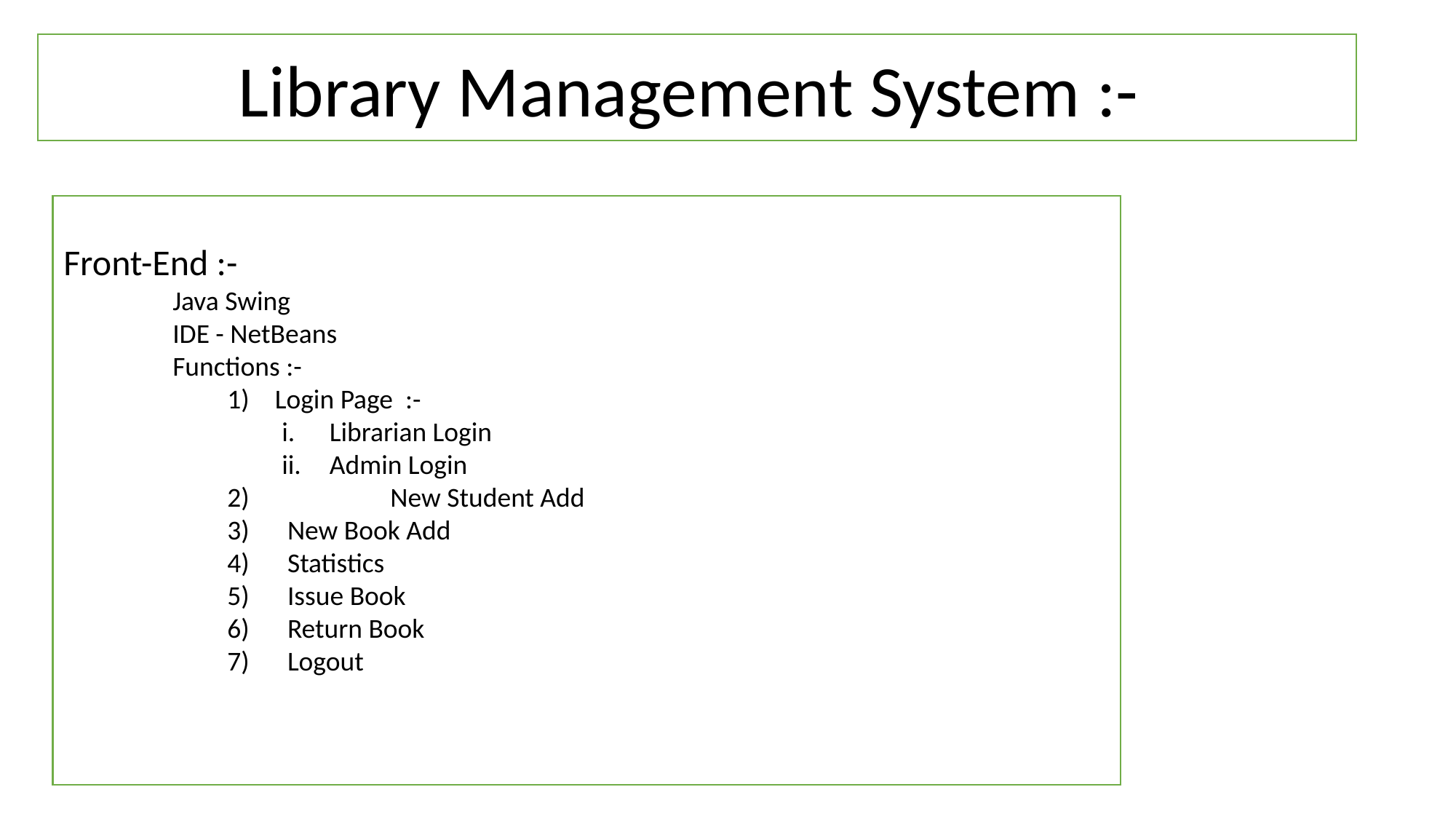

Library Management System :-
Front-End :-
	Java Swing
	IDE - NetBeans
	Functions :-
Login Page  :-
Librarian Login
Admin Login
	 New Student Add
  New Book Add
  Statistics
  Issue Book
  Return Book
  Logout